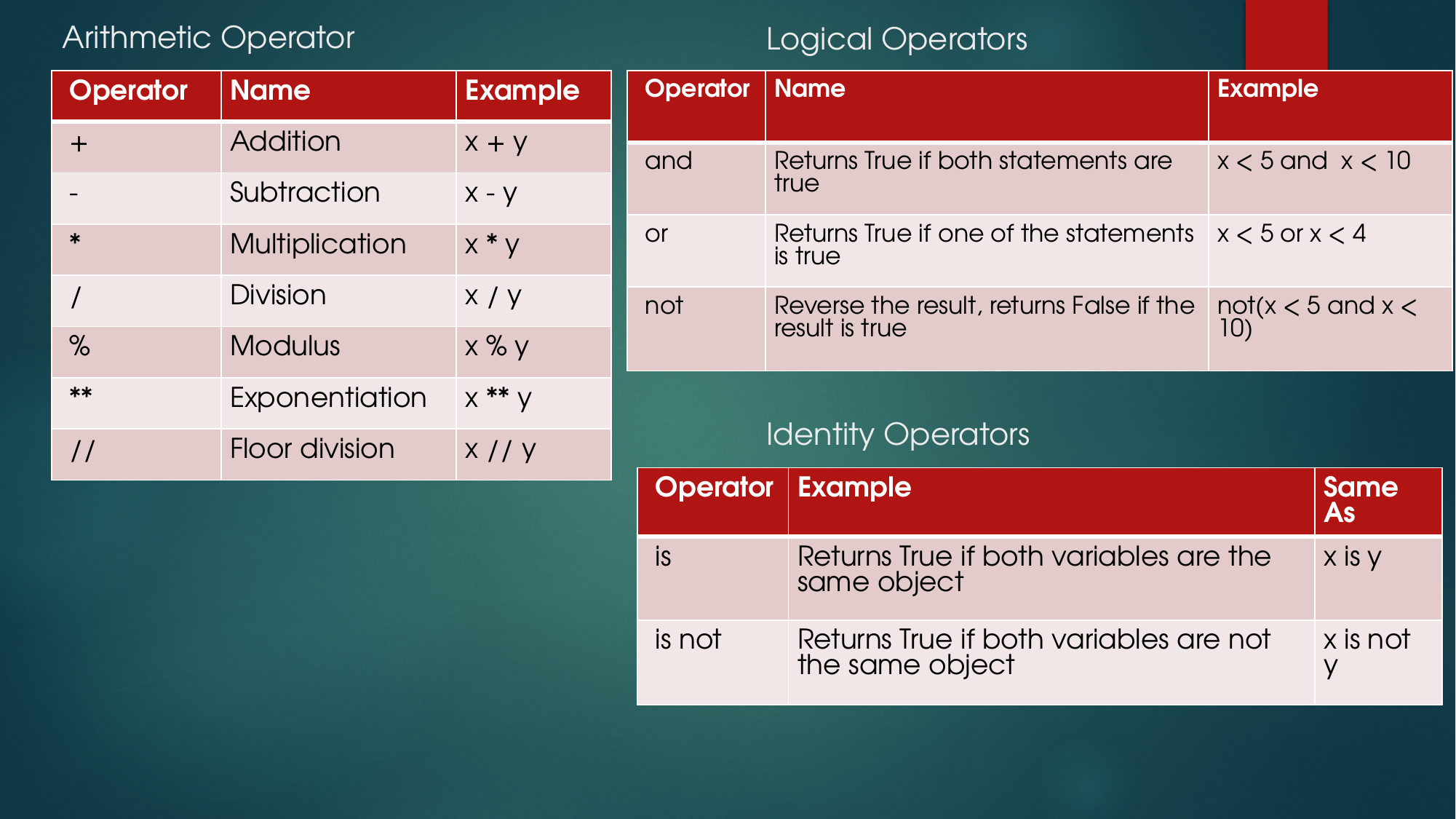

Arithmetic Operator
# Logical Operators
| Operator | Name | Example |
| --- | --- | --- |
| + | Addition | x + y |
| - | Subtraction | x - y |
| \* | Multiplication | x \* y |
| / | Division | x / y |
| % | Modulus | x % y |
| \*\* | Exponentiation | x \*\* y |
| // | Floor division | x // y |
| Operator | Name | Example |
| --- | --- | --- |
| and | Returns True if both statements are true | x < 5 and  x < 10 |
| or | Returns True if one of the statements is true | x < 5 or x < 4 |
| not | Reverse the result, returns False if the result is true | not(x < 5 and x < 10) |
Identity Operators
| Operator | Example | Same As |
| --- | --- | --- |
| is | Returns True if both variables are the same object | x is y |
| is not | Returns True if both variables are not the same object | x is not y |